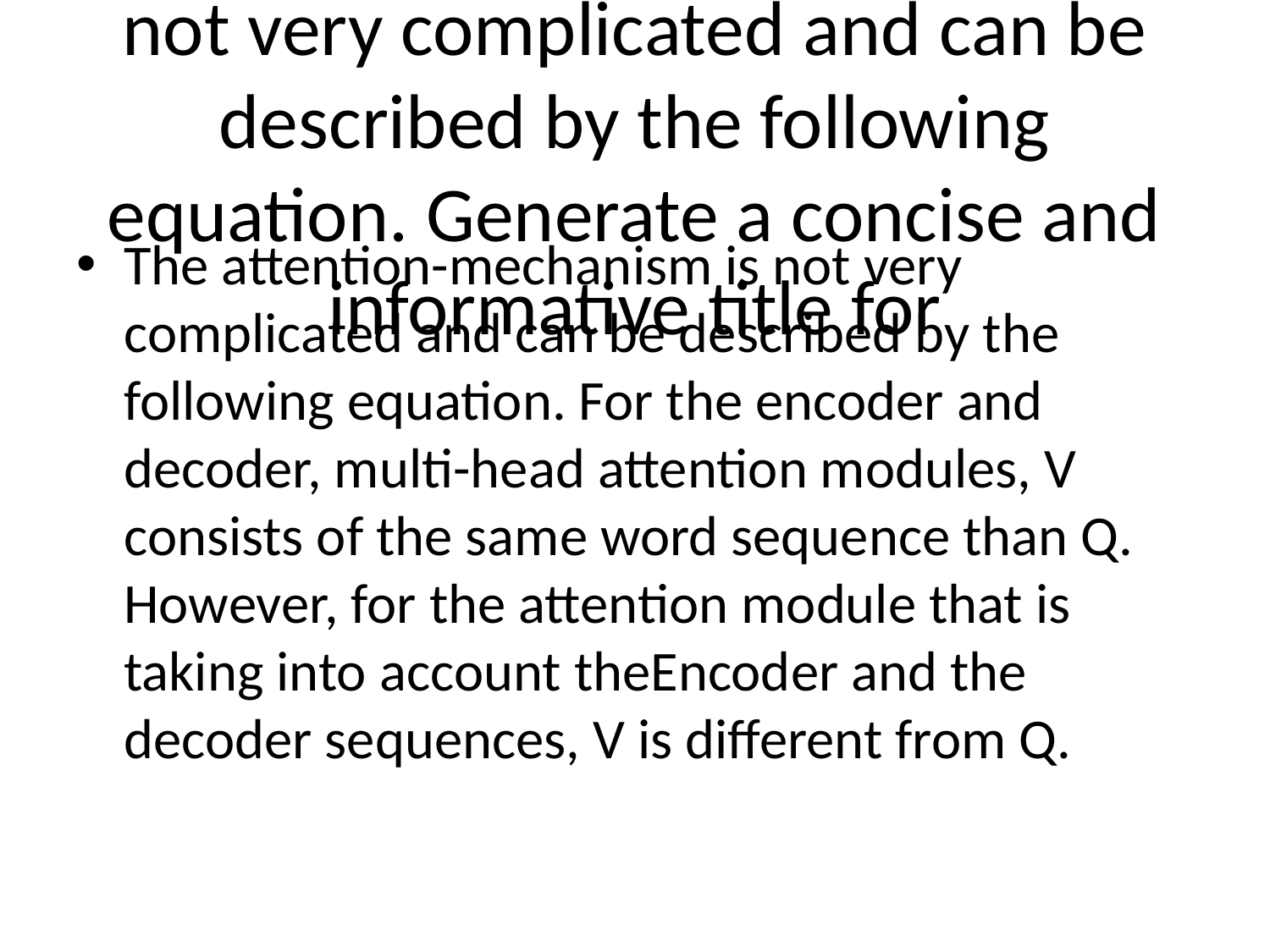

# Slide 9 The attention-mechanism is not very complicated and can be described by the following equation. Generate a concise and informative title for
The attention-mechanism is not very complicated and can be described by the following equation. For the encoder and decoder, multi-head attention modules, V consists of the same word sequence than Q. However, for the attention module that is taking into account theEncoder and the decoder sequences, V is different from Q.